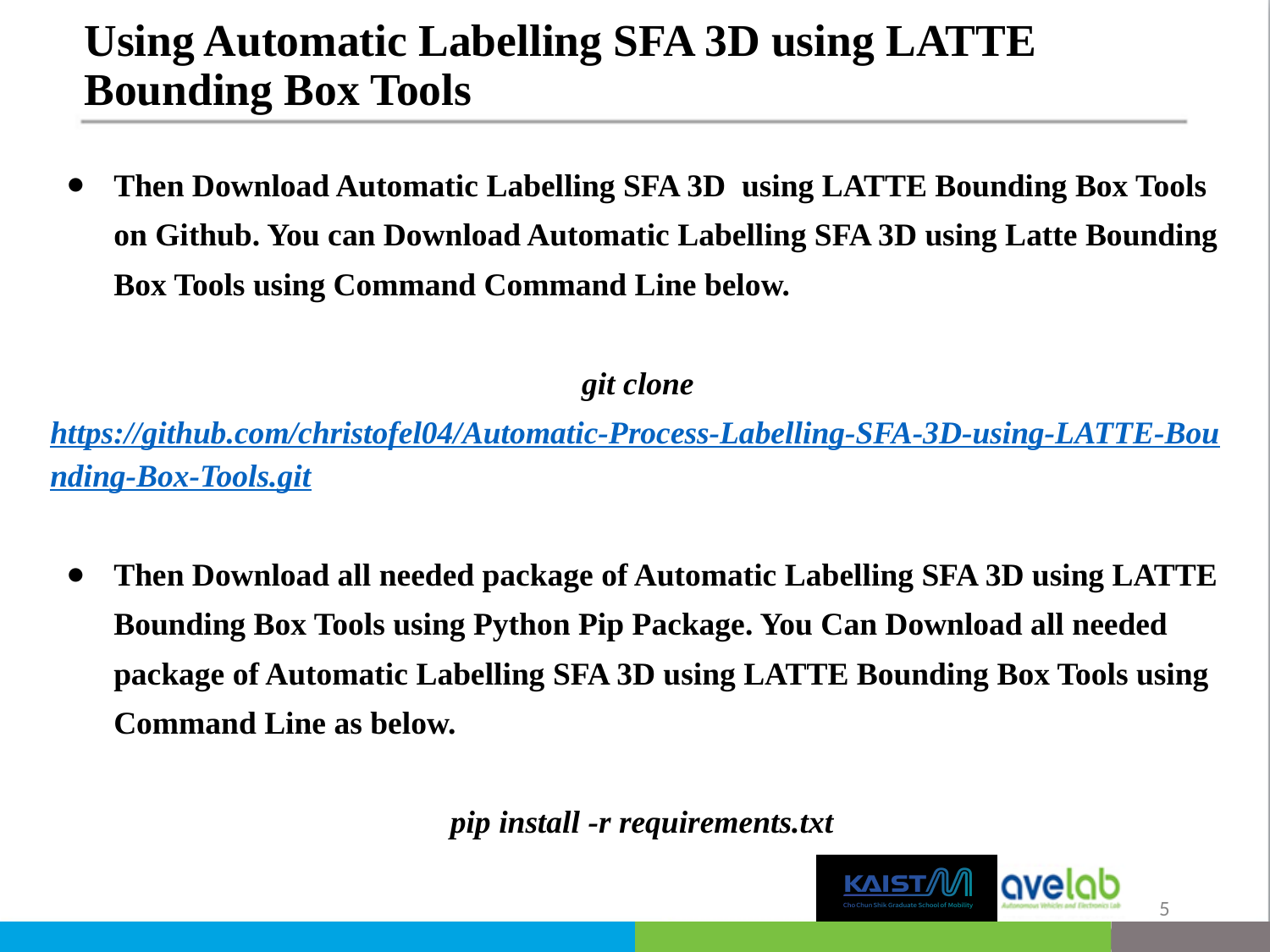

Using Automatic Labelling SFA 3D using LATTE Bounding Box Tools
Then Download Automatic Labelling SFA 3D  using LATTE Bounding Box Tools on Github. You can Download Automatic Labelling SFA 3D using Latte Bounding Box Tools using Command Command Line below.

git clone https://github.com/christofel04/Automatic-Process-Labelling-SFA-3D-using-LATTE-Bounding-Box-Tools.git

Then Download all needed package of Automatic Labelling SFA 3D using LATTE Bounding Box Tools using Python Pip Package. You Can Download all needed package of Automatic Labelling SFA 3D using LATTE Bounding Box Tools using Command Line as below.

pip install -r requirements.txt
5